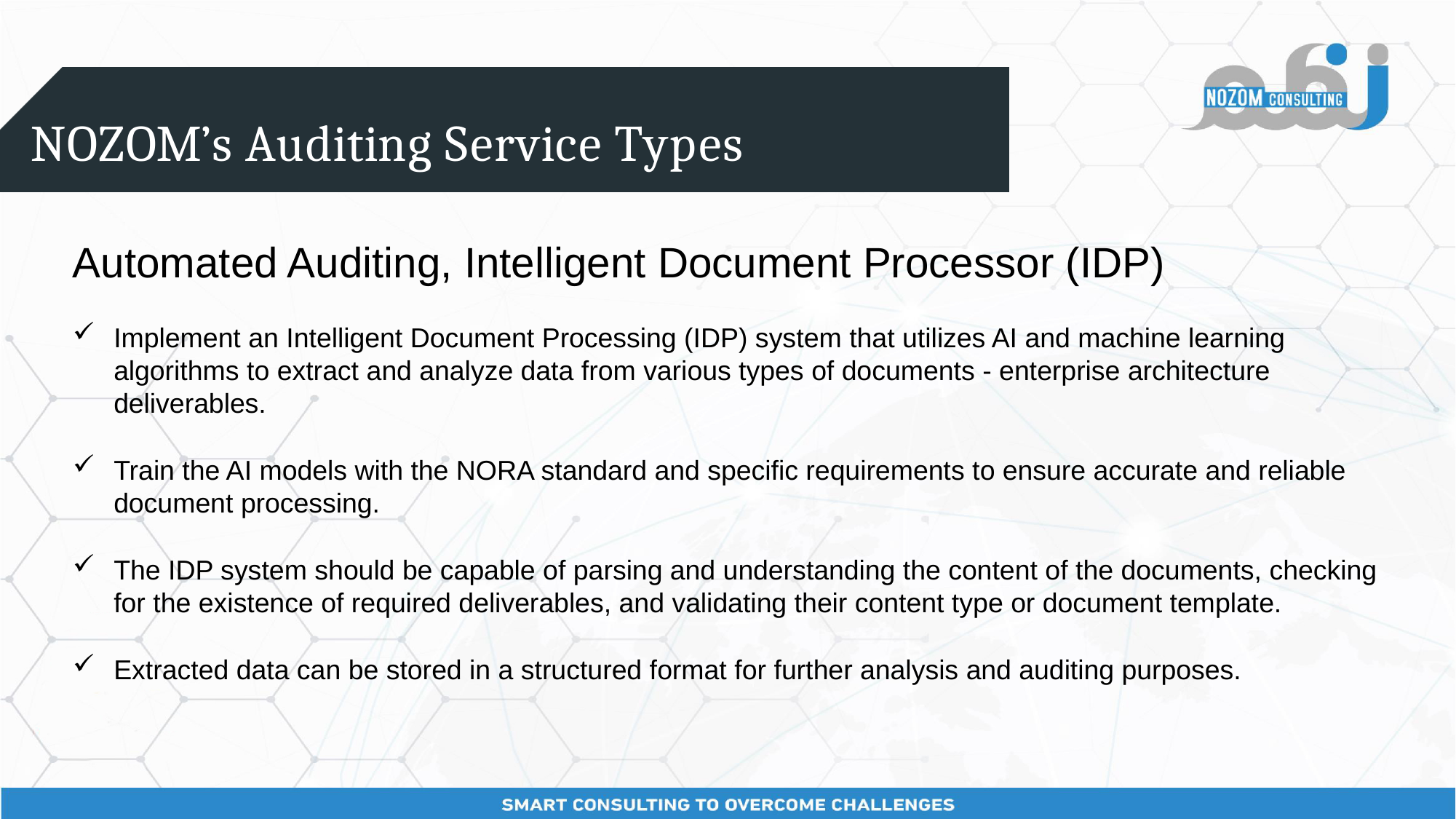

# NOZOM’s Auditing Service Types
Automated Auditing, Intelligent Document Processor (IDP)
Implement an Intelligent Document Processing (IDP) system that utilizes AI and machine learning algorithms to extract and analyze data from various types of documents - enterprise architecture deliverables.
Train the AI models with the NORA standard and specific requirements to ensure accurate and reliable document processing.
The IDP system should be capable of parsing and understanding the content of the documents, checking for the existence of required deliverables, and validating their content type or document template.
Extracted data can be stored in a structured format for further analysis and auditing purposes.